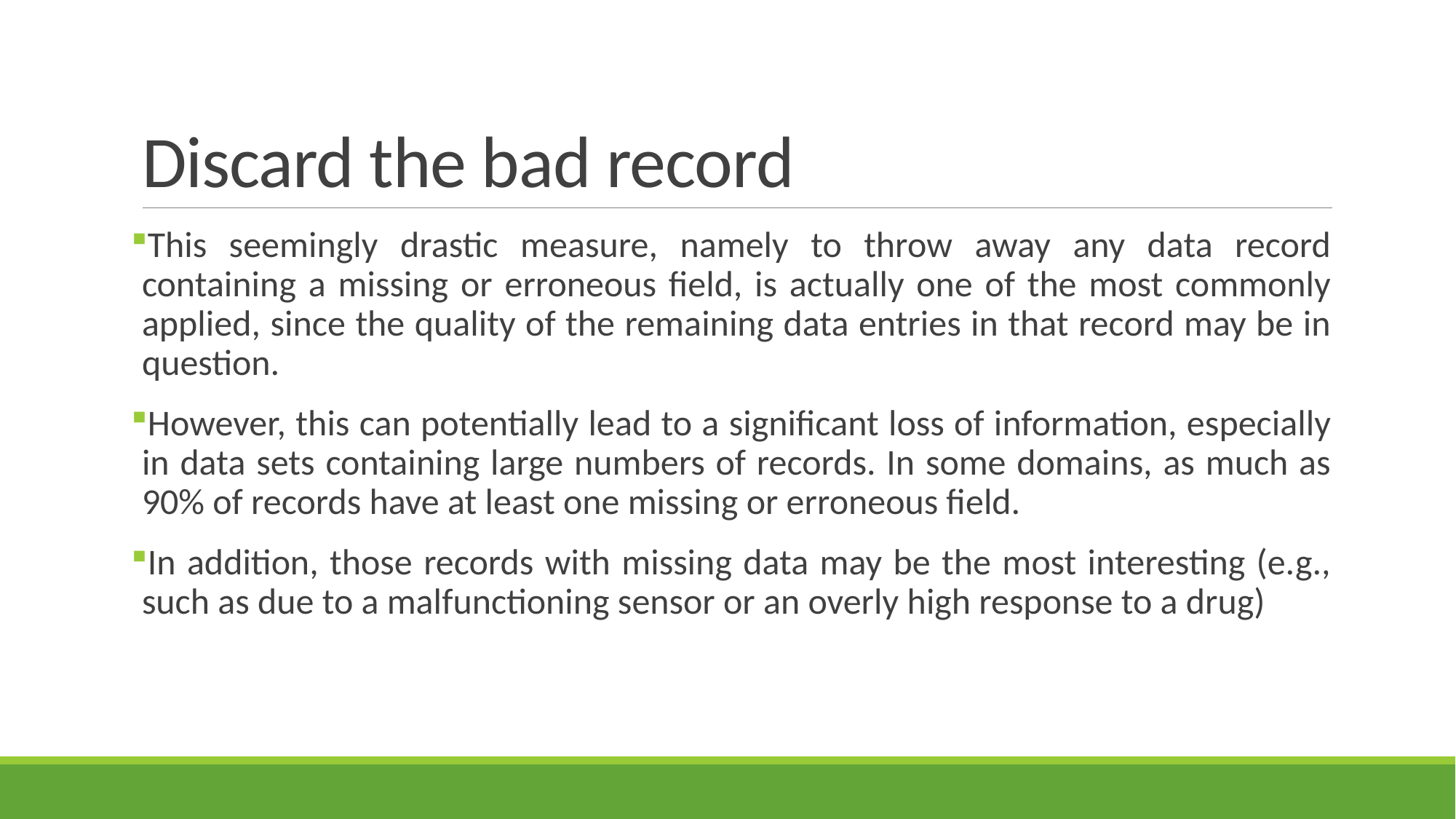

# Discard the bad record
This seemingly drastic measure, namely to throw away any data record containing a missing or erroneous field, is actually one of the most commonly applied, since the quality of the remaining data entries in that record may be in question.
However, this can potentially lead to a significant loss of information, especially in data sets containing large numbers of records. In some domains, as much as 90% of records have at least one missing or erroneous field.
In addition, those records with missing data may be the most interesting (e.g., such as due to a malfunctioning sensor or an overly high response to a drug)